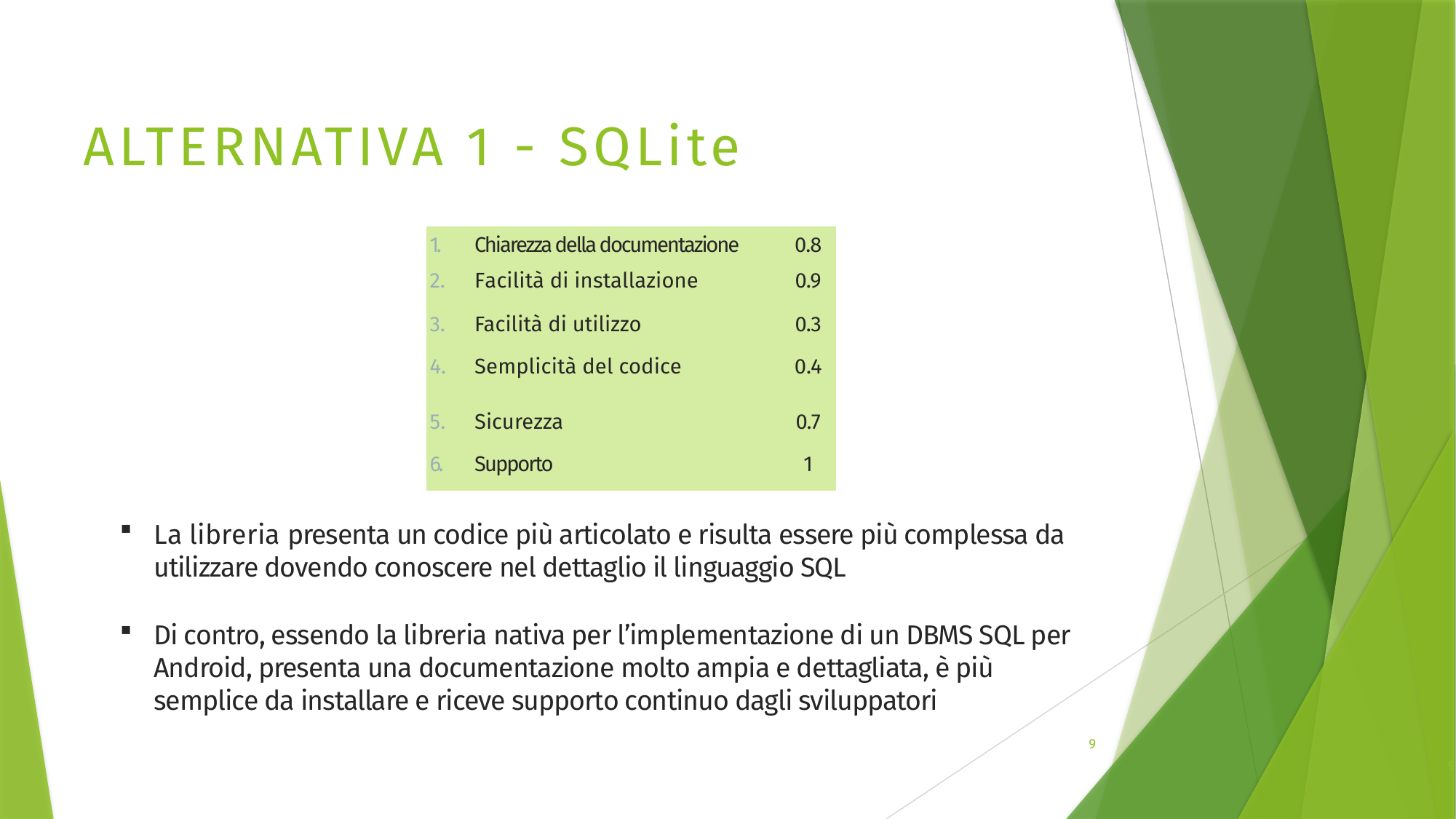

# ALTERNATIVA 1 - SQLite
| 1. Chiarezza della documentazione | 0.8 |
| --- | --- |
| 2. Facilità di installazione | 0.9 |
| 3. Facilità di utilizzo | 0.3 |
| 4. Semplicità del codice | 0.4 |
| 5. Sicurezza | 0.7 |
| 6. Supporto | 1 |
La libreria presenta un codice più articolato e risulta essere più complessa da utilizzare dovendo conoscere nel dettaglio il linguaggio SQL

Di contro, essendo la libreria nativa per l’implementazione di un DBMS SQL per Android, presenta una documentazione molto ampia e dettagliata, è più
semplice da installare e riceve supporto continuo dagli sviluppatori
9
9